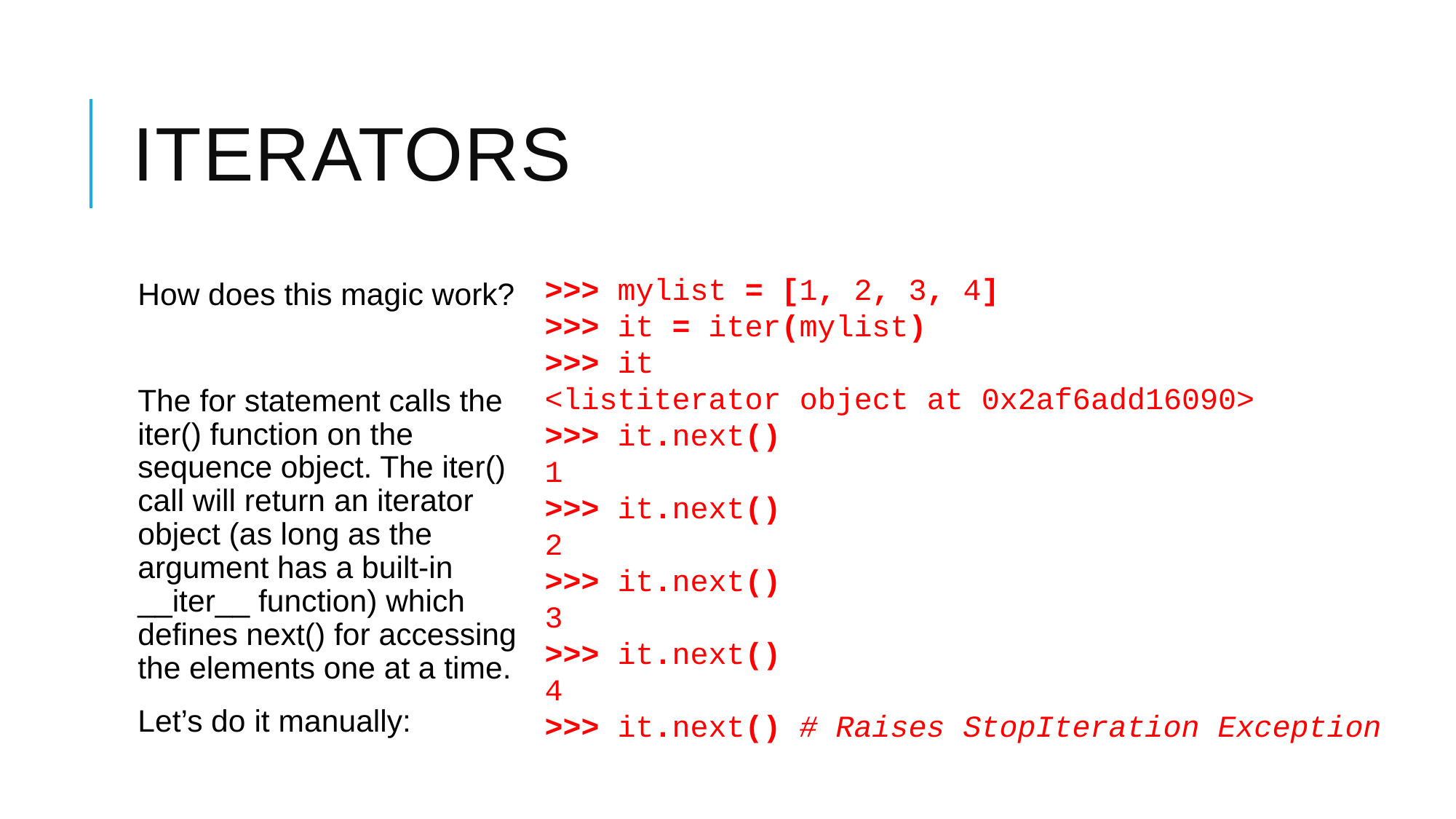

# iterators
>>> mylist = [1, 2, 3, 4]
>>> it = iter(mylist)
>>> it
<listiterator object at 0x2af6add16090>
>>> it.next()
1
>>> it.next()
2
>>> it.next()
3
>>> it.next()
4
>>> it.next() # Raises StopIteration Exception
How does this magic work?

The for statement calls the iter() function on the sequence object. The iter() call will return an iterator object (as long as the argument has a built-in __iter__ function) which defines next() for accessing the elements one at a time.
Let’s do it manually: